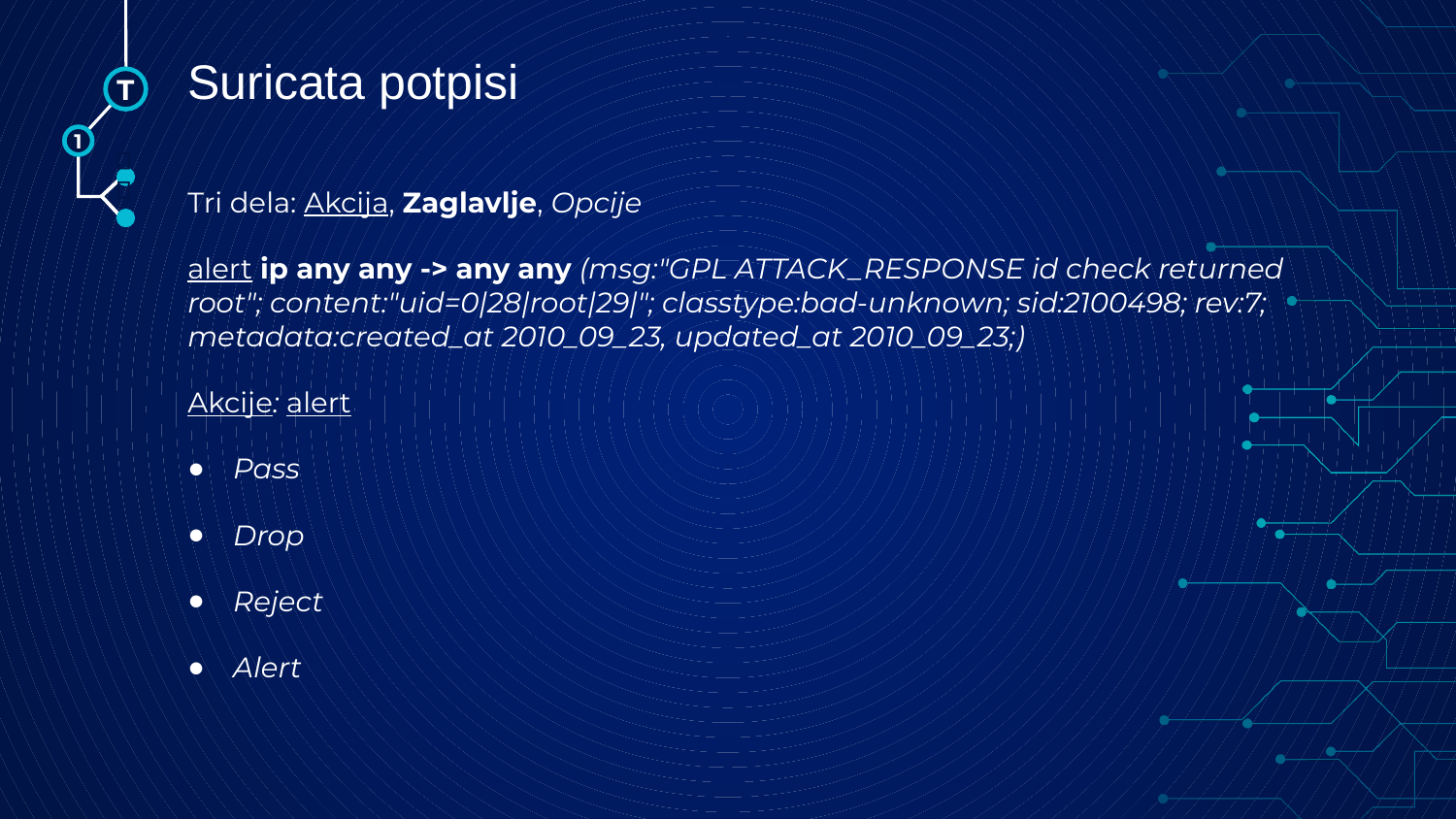

# Suricata potpisi
T
1
🠺
Tri dela: Akcija, Zaglavlje, Opcije
alert ip any any -> any any (msg:"GPL ATTACK_RESPONSE id check returned root"; content:"uid=0|28|root|29|"; classtype:bad-unknown; sid:2100498; rev:7; metadata:created_at 2010_09_23, updated_at 2010_09_23;)
Akcije: alert
Pass
Drop
Reject
Alert

🠺